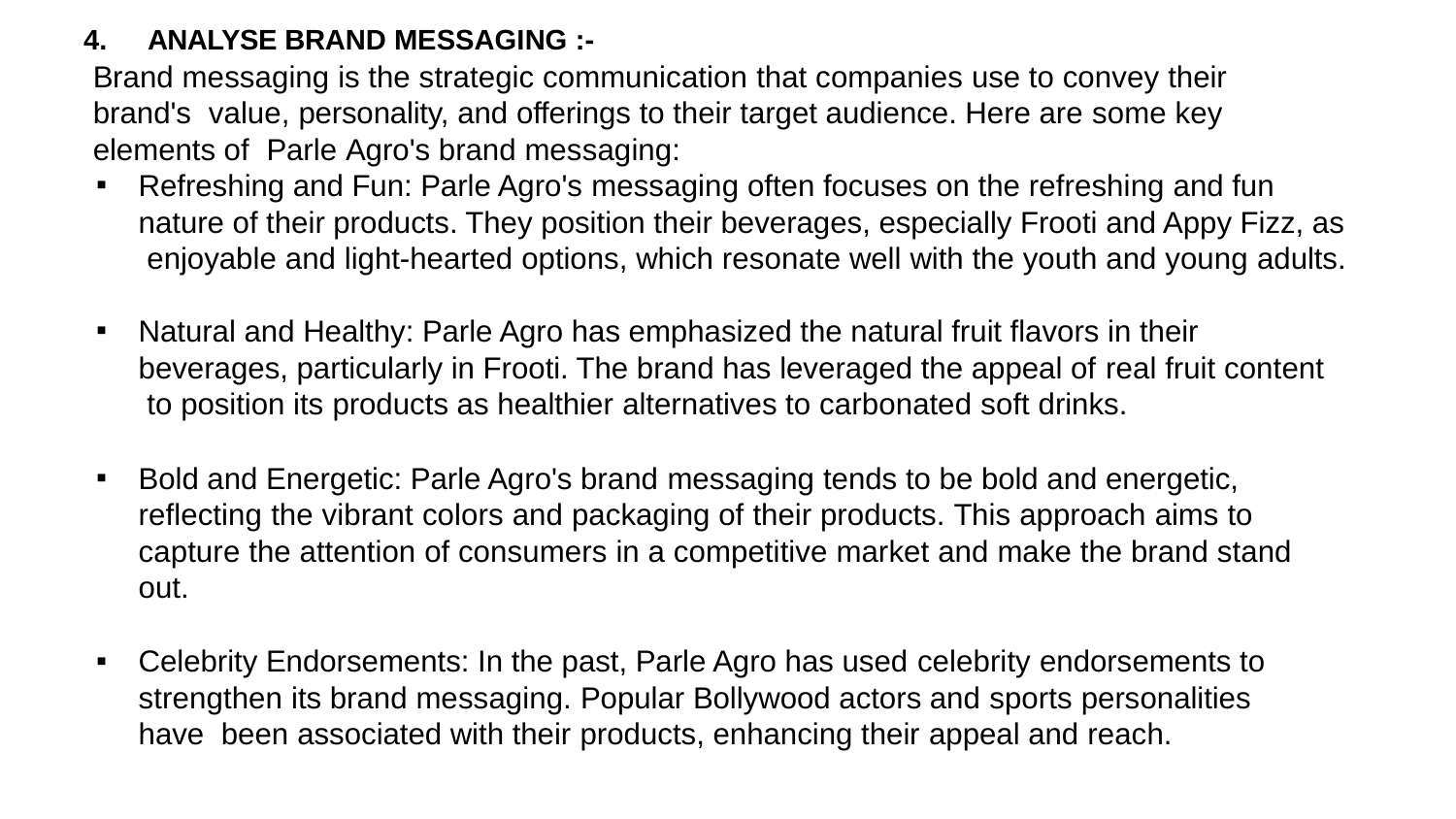

ANALYSE BRAND MESSAGING :-
Brand messaging is the strategic communication that companies use to convey their brand's  value, personality, and offerings to their target audience. Here are some key elements of  Parle Agro's brand messaging:
Refreshing and Fun: Parle Agro's messaging often focuses on the refreshing and fun  nature of their products. They position their beverages, especially Frooti and Appy Fizz, as  enjoyable and light-hearted options, which resonate well with the youth and young adults.

Natural and Healthy: Parle Agro has emphasized the natural fruit flavors in their  beverages, particularly in Frooti. The brand has leveraged the appeal of real fruit content  to position its products as healthier alternatives to carbonated soft drinks.

Bold and Energetic: Parle Agro's brand messaging tends to be bold and energetic,  reflecting the vibrant colors and packaging of their products. This approach aims to  capture the attention of consumers in a competitive market and make the brand stand out.

Celebrity Endorsements: In the past, Parle Agro has used celebrity endorsements to  strengthen its brand messaging. Popular Bollywood actors and sports personalities have  been associated with their products, enhancing their appeal and reach.